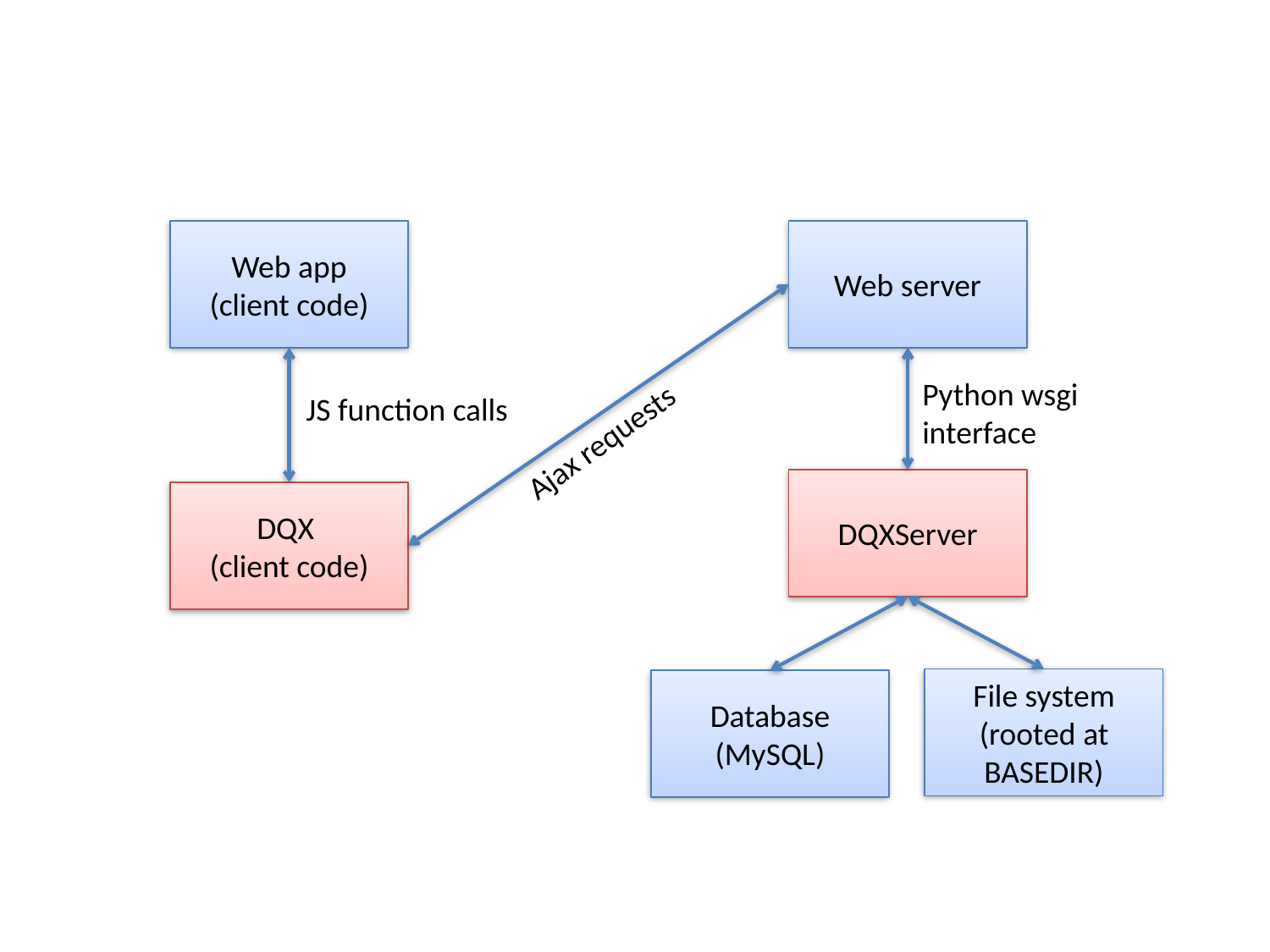

Web app
(client code)
Web server
Python wsgi
interface
JS function calls
Ajax requests
DQXServer
DQX
(client code)
File system (rooted at BASEDIR)
Database
(MySQL)